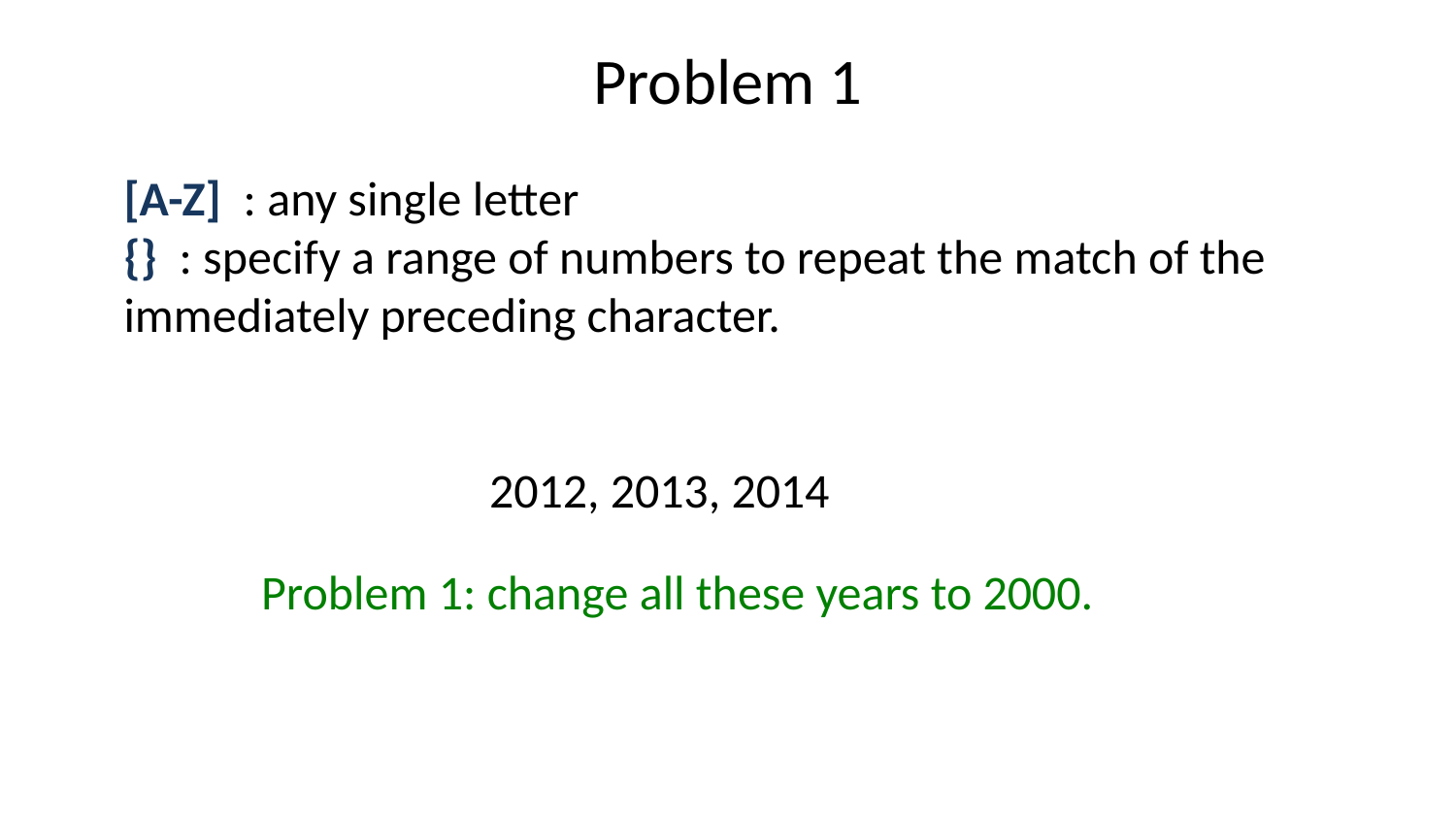

# Problem 1
[A-Z]  : any single letter
{}  : specify a range of numbers to repeat the match of the immediately preceding character.
2012, 2013, 2014
Problem 1: change all these years to 2000.
13